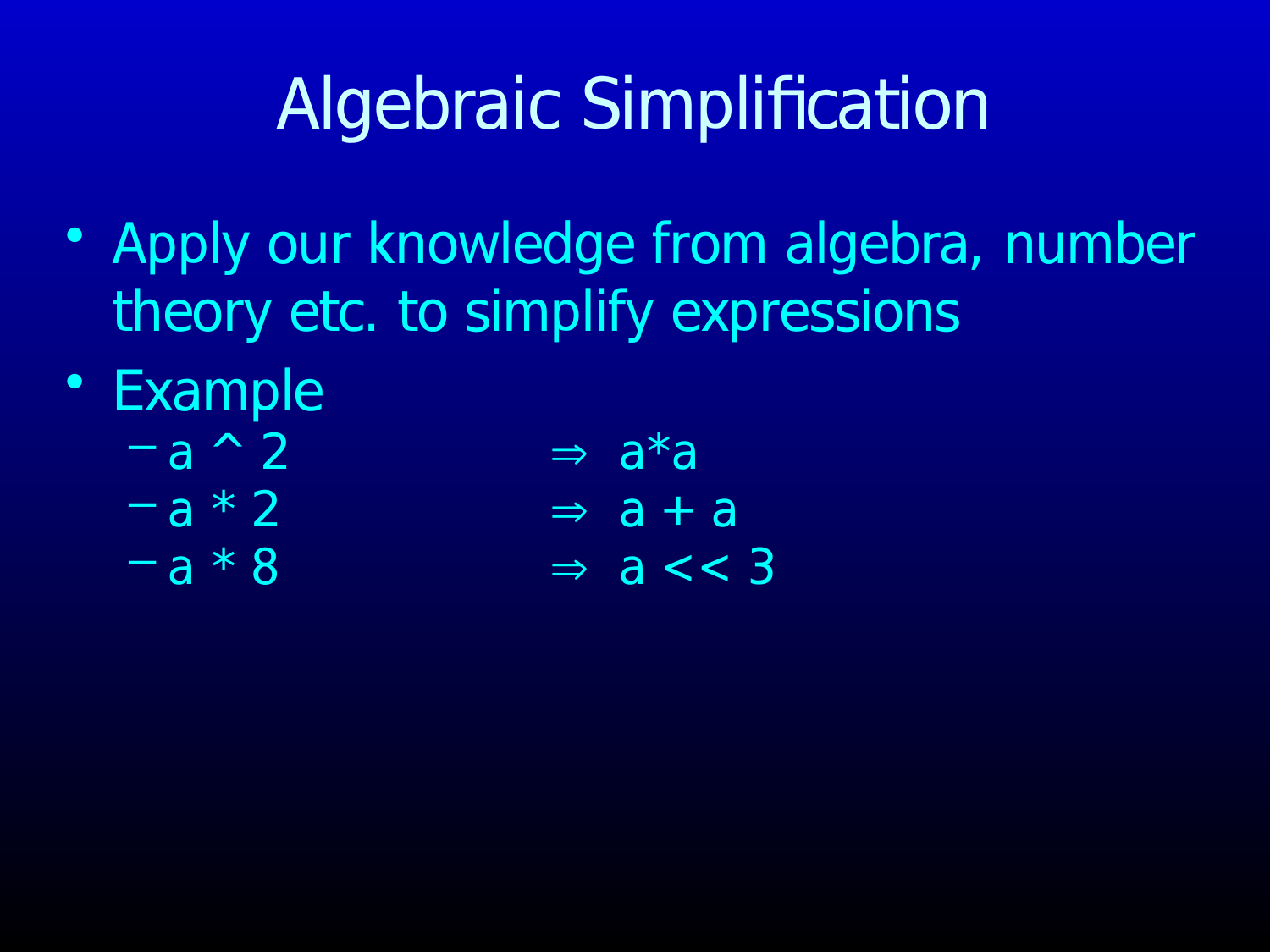

# Algebraic Simplification
Apply our knowledge from algebra, number theory etc. to simplify expressions
Example
a ^ 2			⇒  a*a
a * 2			⇒  a + a
a * 8			⇒  a << 3